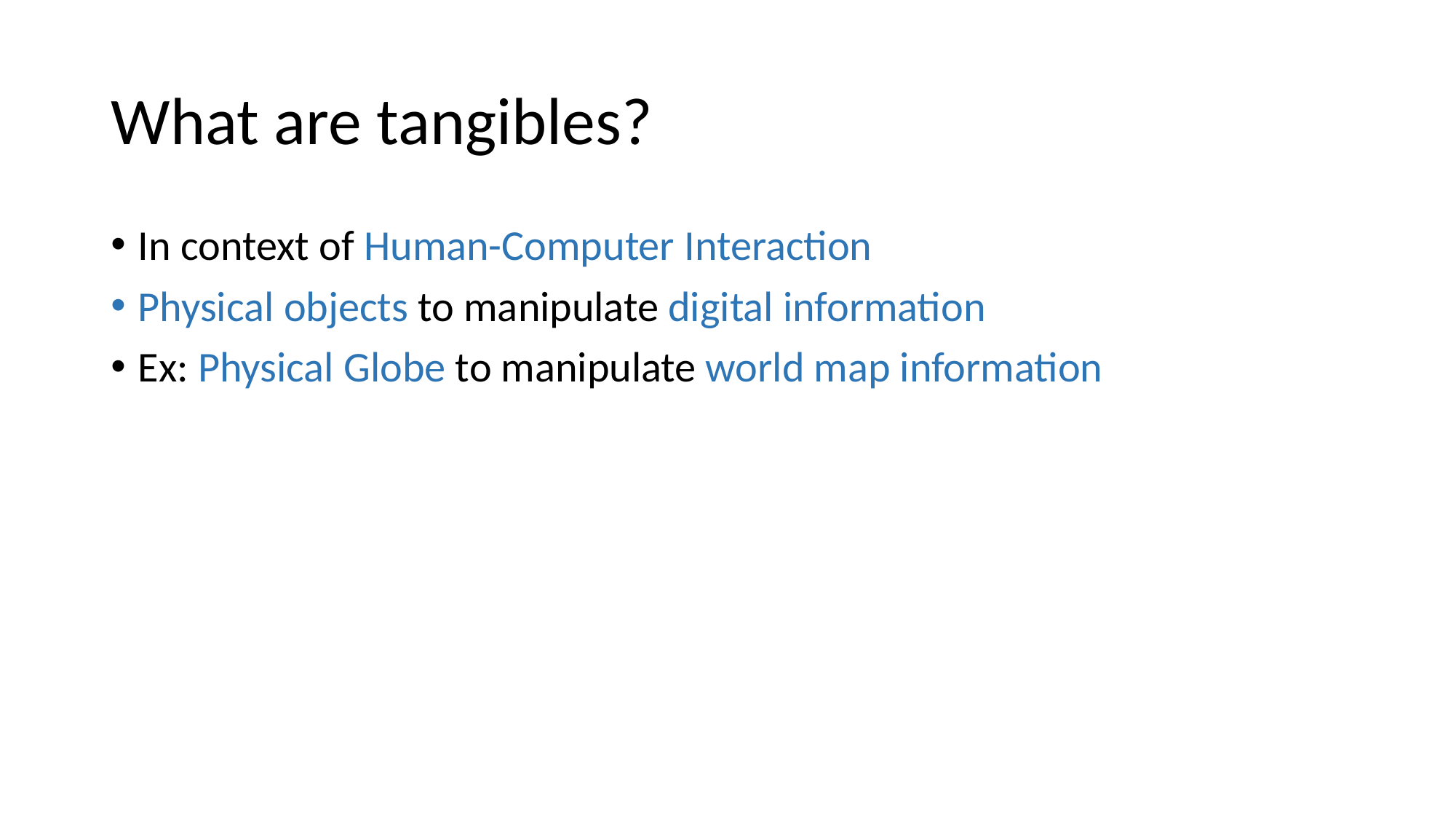

# What are tangibles?
In context of Human-Computer Interaction
Physical objects to manipulate digital information
Ex: Physical Globe to manipulate world map information